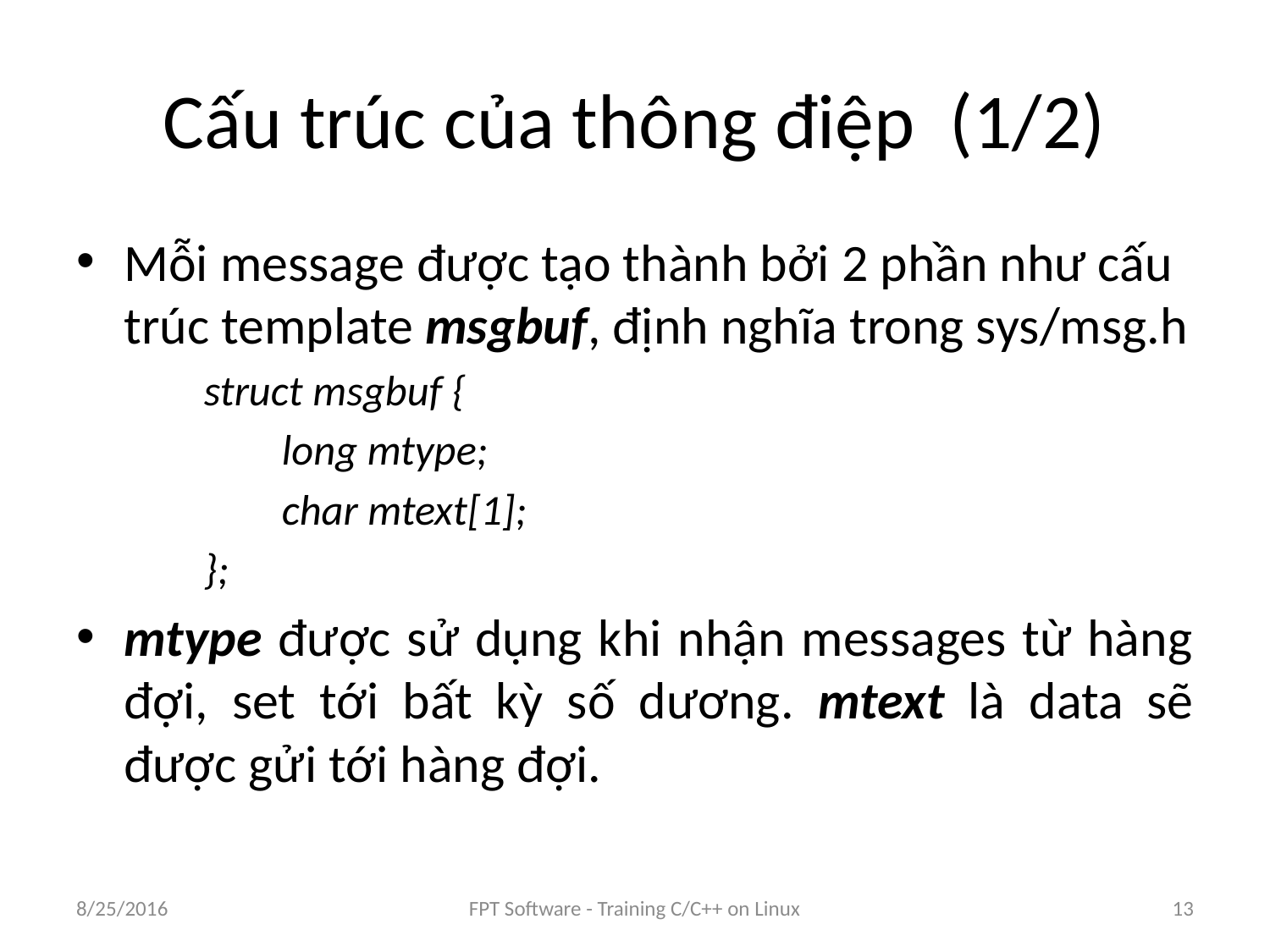

# Cấu trúc của thông điệp  (1/2)
Mỗi message được tạo thành bởi 2 phần như cấu trúc template msgbuf, định nghĩa trong sys/msg.h
struct msgbuf {
        long mtype;
        char mtext[1];
};
mtype được sử dụng khi nhận messages từ hàng đợi, set tới bất kỳ số dương. mtext là data sẽ được gửi tới hàng đợi.

8/25/2016
FPT Software - Training C/C++ on Linux
13